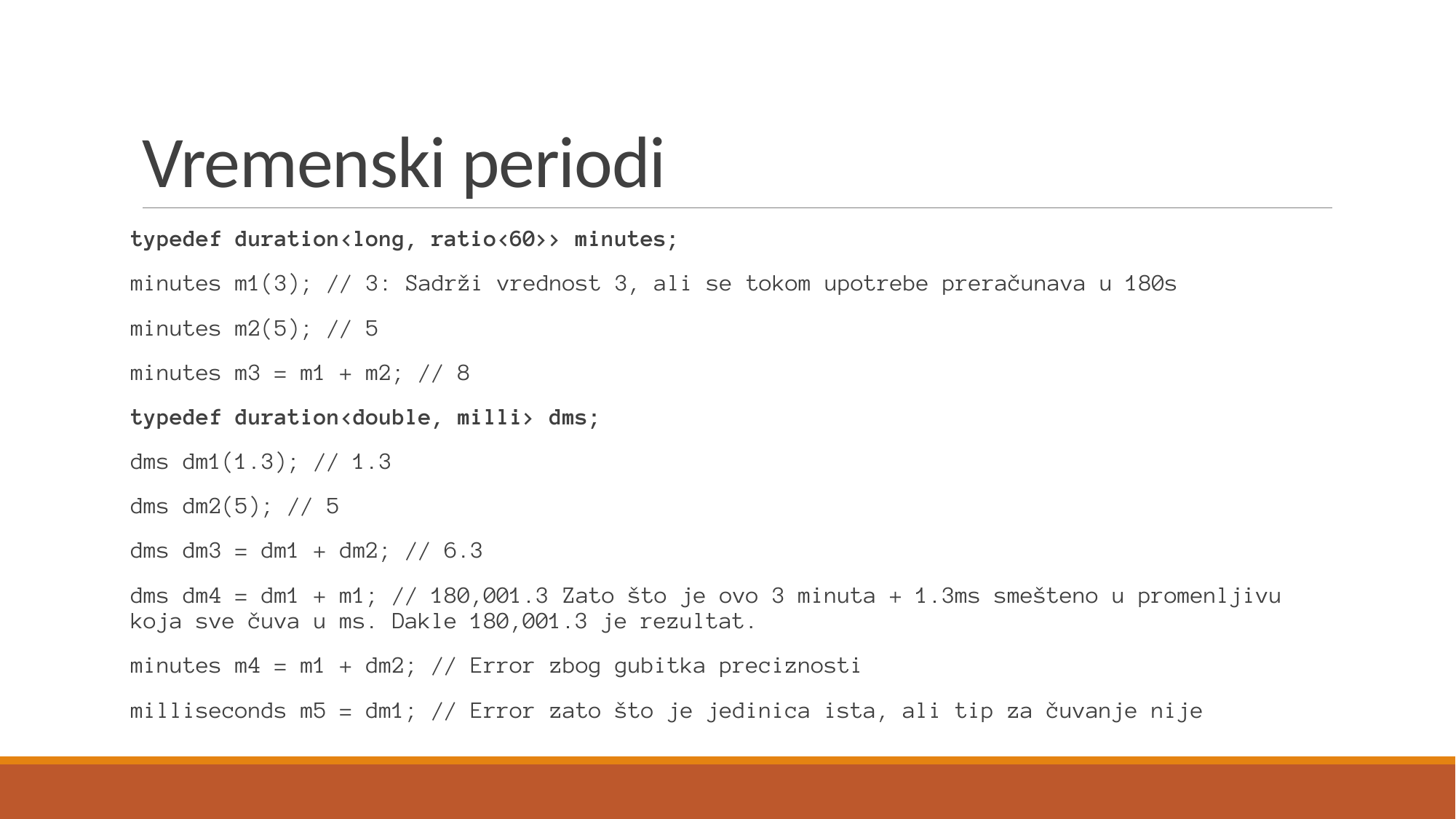

# Vremenski periodi
typedef duration<long, ratio<60>> minutes;
minutes m1(3); // 3: Sadrži vrednost 3, ali se tokom upotrebe preračunava u 180s
minutes m2(5); // 5
minutes m3 = m1 + m2; // 8
typedef duration<double, milli> dms;
dms dm1(1.3); // 1.3
dms dm2(5); // 5
dms dm3 = dm1 + dm2; // 6.3
dms dm4 = dm1 + m1; // 180,001.3 Zato što je ovo 3 minuta + 1.3ms smešteno u promenljivu koja sve čuva u ms. Dakle 180,001.3 je rezultat.
minutes m4 = m1 + dm2; // Error zbog gubitka preciznosti
milliseconds m5 = dm1; // Error zato što je jedinica ista, ali tip za čuvanje nije